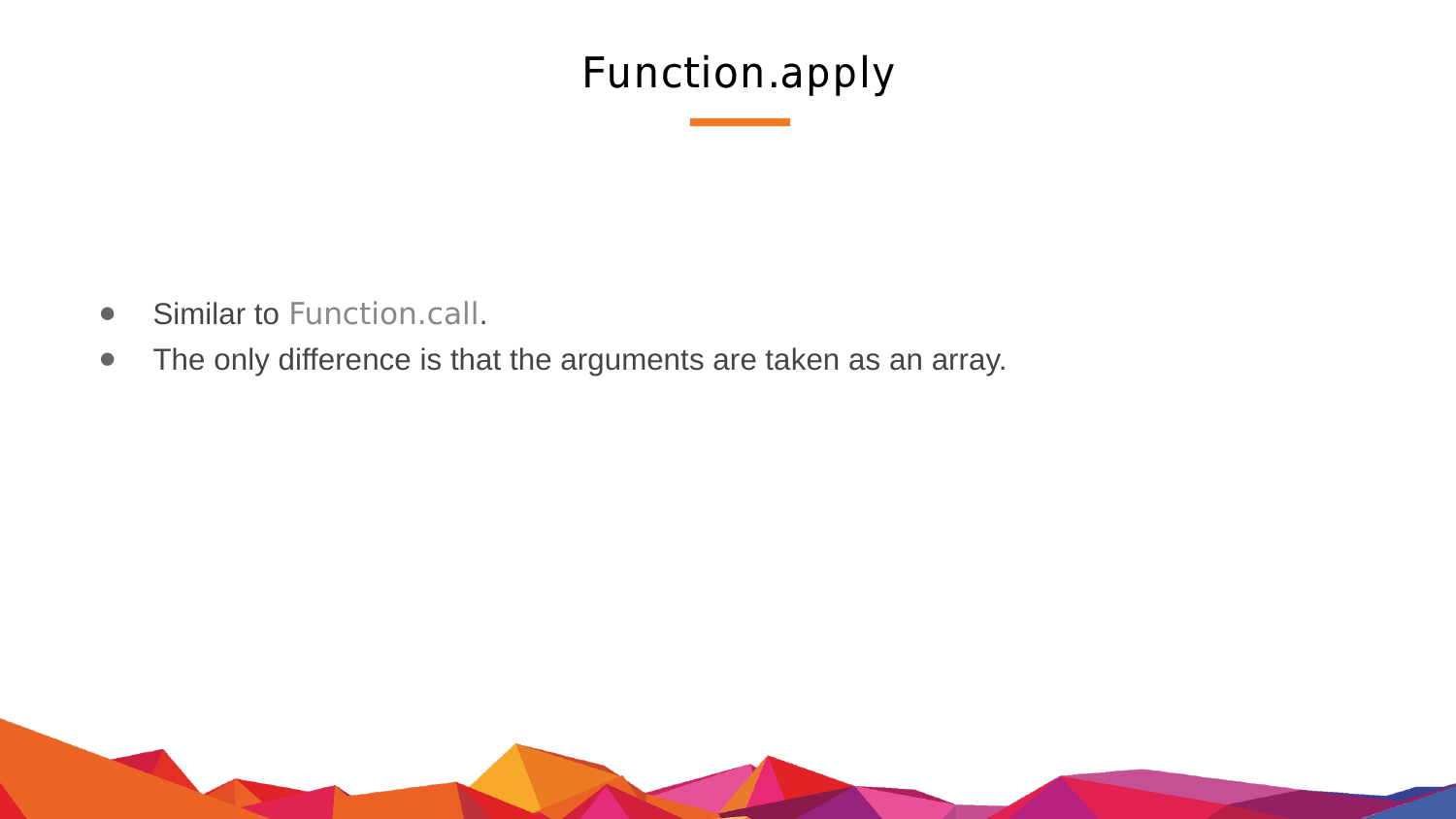

# Function.apply
Similar to Function.call.
The only difference is that the arguments are taken as an array.